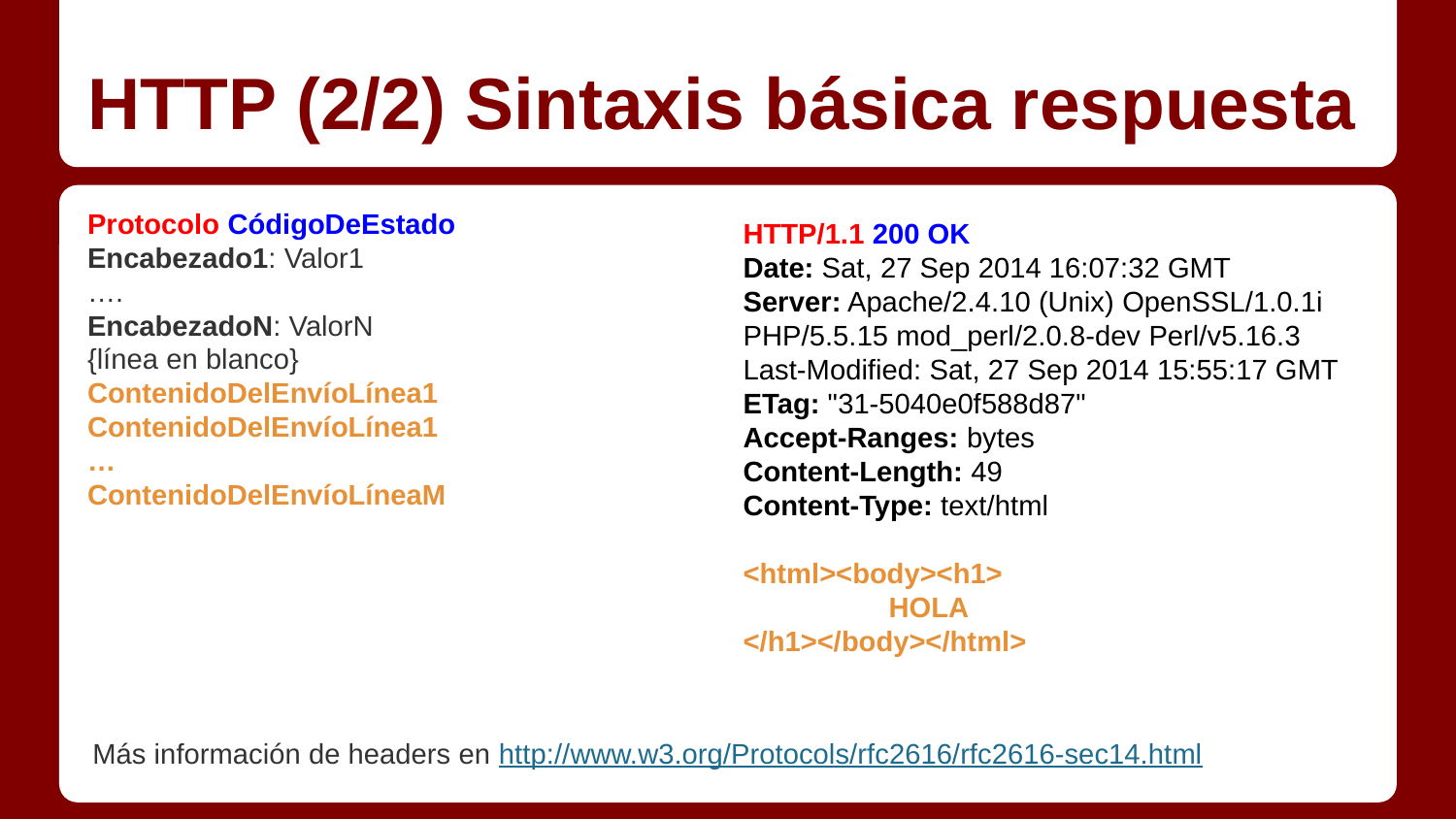

# HTTP (2/2) Sintaxis básica respuesta
Protocolo CódigoDeEstado
Encabezado1: Valor1
….
EncabezadoN: ValorN
{línea en blanco}
ContenidoDelEnvíoLínea1
ContenidoDelEnvíoLínea1
…
ContenidoDelEnvíoLíneaM

HTTP/1.1 200 OK
Date: Sat, 27 Sep 2014 16:07:32 GMT
Server: Apache/2.4.10 (Unix) OpenSSL/1.0.1i PHP/5.5.15 mod_perl/2.0.8-dev Perl/v5.16.3
Last-Modified: Sat, 27 Sep 2014 15:55:17 GMT
ETag: "31-5040e0f588d87"
Accept-Ranges: bytes
Content-Length: 49
Content-Type: text/html

<html><body><h1>
	HOLA
</h1></body></html>

Más información de headers en http://www.w3.org/Protocols/rfc2616/rfc2616-sec14.html